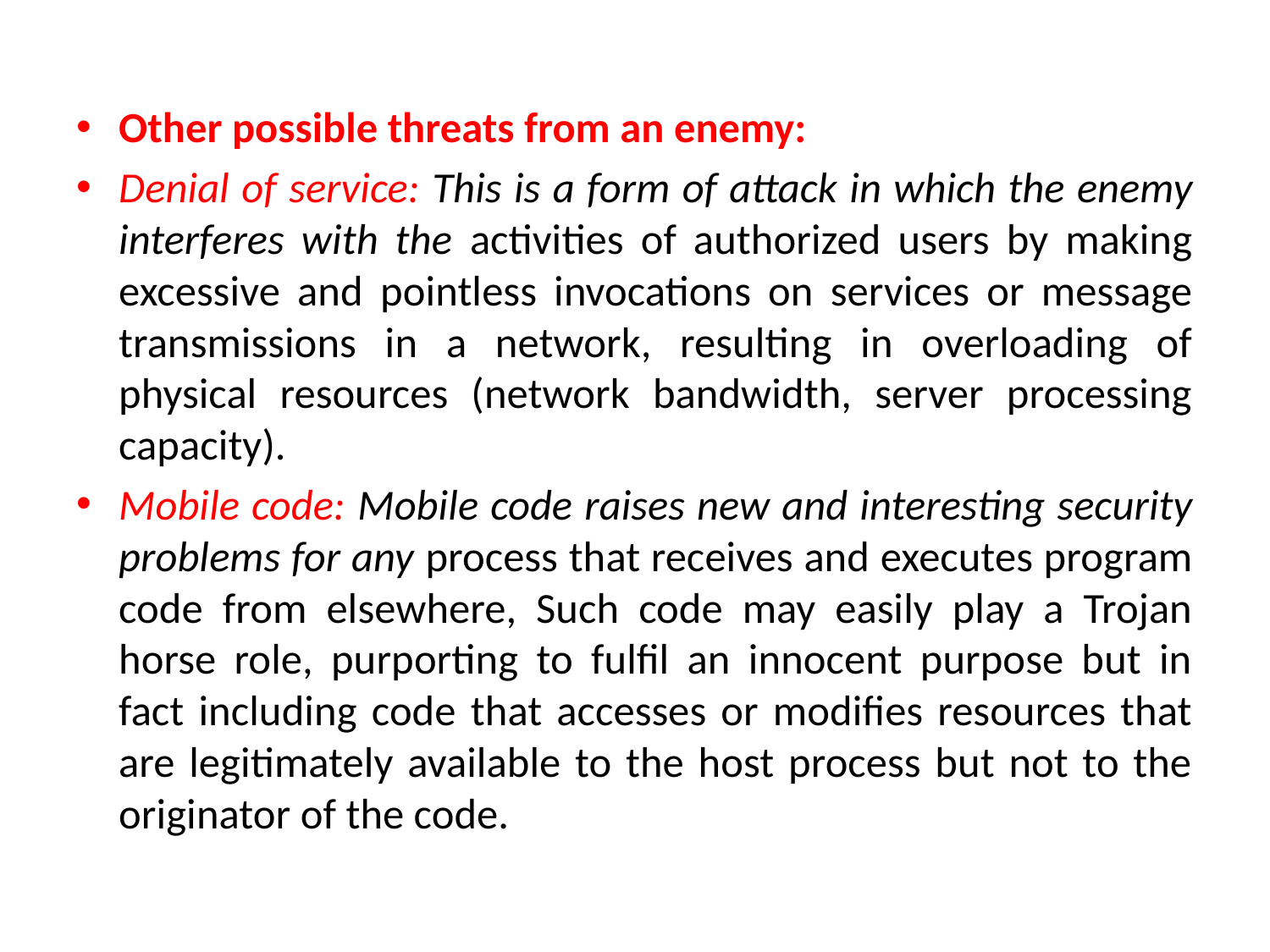

Other possible threats from an enemy:
Denial of service: This is a form of attack in which the enemy interferes with the activities of authorized users by making excessive and pointless invocations on services or message transmissions in a network, resulting in overloading of physical resources (network bandwidth, server processing capacity).
Mobile code: Mobile code raises new and interesting security problems for any process that receives and executes program code from elsewhere, Such code may easily play a Trojan horse role, purporting to fulfil an innocent purpose but in fact including code that accesses or modifies resources that are legitimately available to the host process but not to the originator of the code.